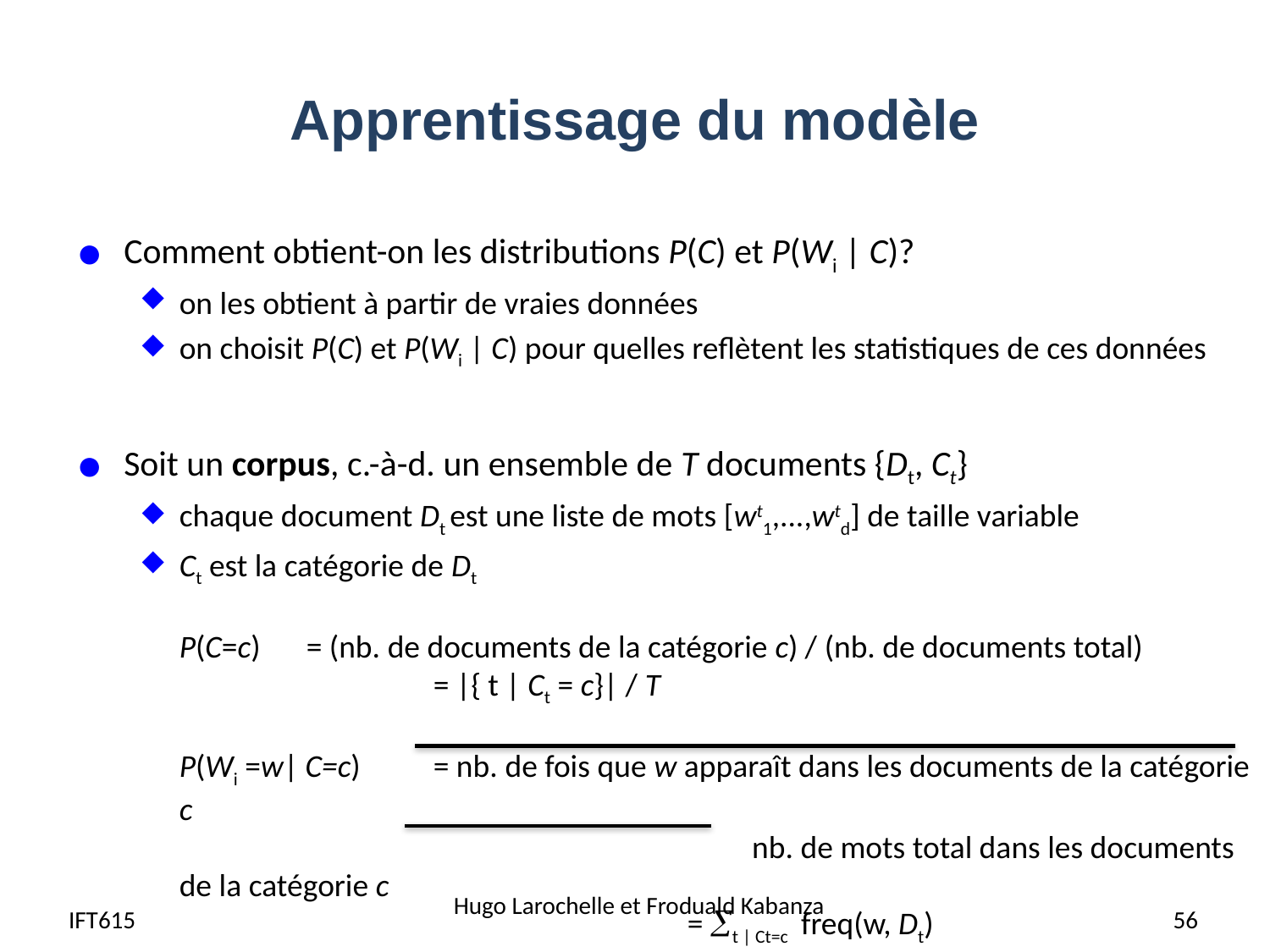

# Apprentissage du modèle
Comment obtient-on les distributions P(C) et P(Wi | C)?
on les obtient à partir de vraies données
on choisit P(C) et P(Wi | C) pour quelles reflètent les statistiques de ces données

Soit un corpus, c.-à-d. un ensemble de T documents {Dt, Ct}
chaque document Dt est une liste de mots [wt1,...,wtd] de taille variable
Ct est la catégorie de Dt
P(C=c)	= (nb. de documents de la catégorie c) / (nb. de documents total)
		= |{ t | Ct = c}| / T
P(Wi =w| C=c) 	= nb. de fois que w apparaît dans les documents de la catégorie c
				         nb. de mots total dans les documents de la catégorie c
				= ∑t | Ct=c   freq(w, Dt)
					∑t | Ct=c   |Dt|
IFT615
Hugo Larochelle et Froduald Kabanza
56